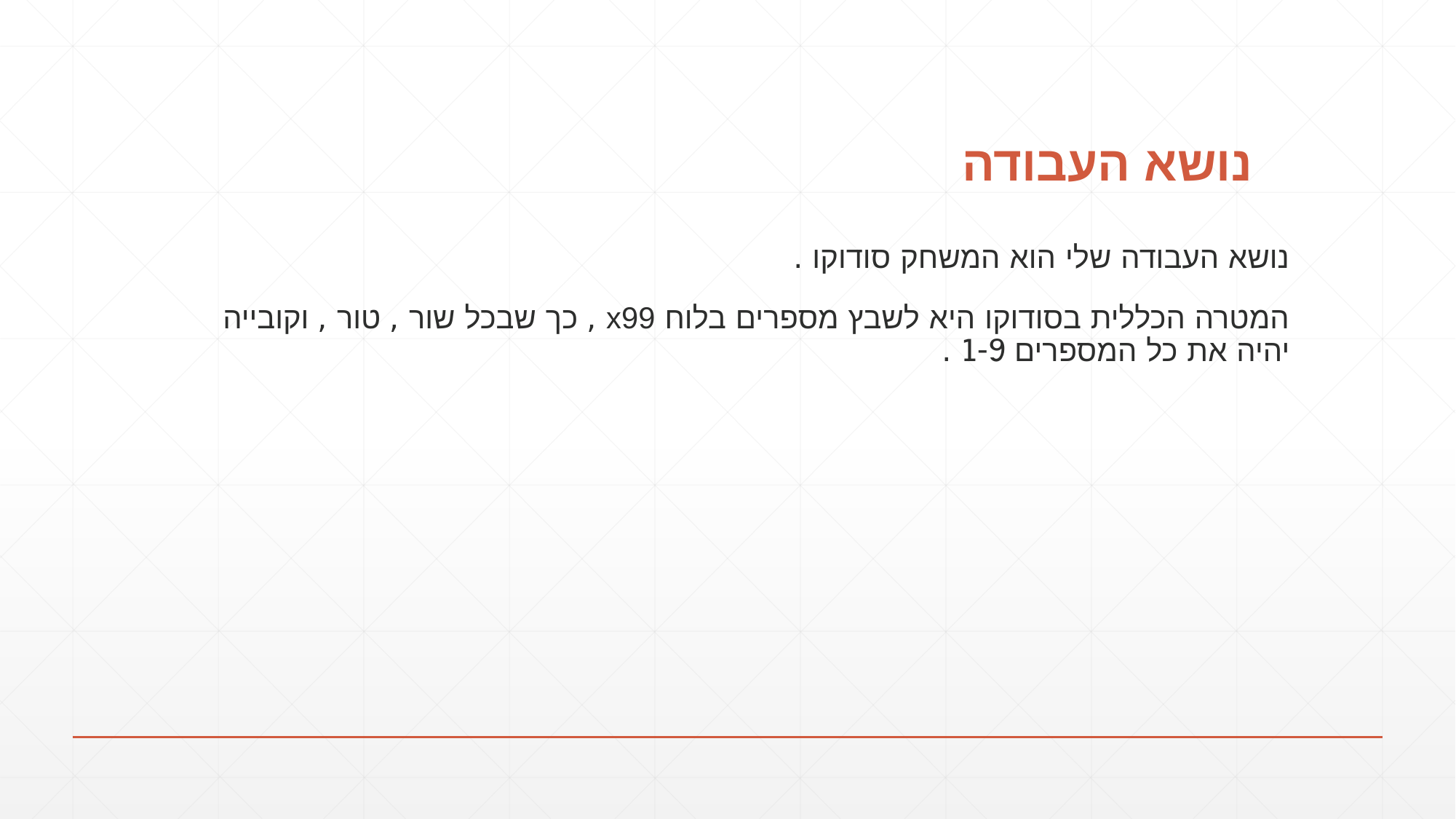

# נושא העבודה
נושא העבודה שלי הוא המשחק סודוקו .
המטרה הכללית בסודוקו היא לשבץ מספרים בלוח x99 , כך שבכל שור , טור , וקובייה יהיה את כל המספרים 1-9 .